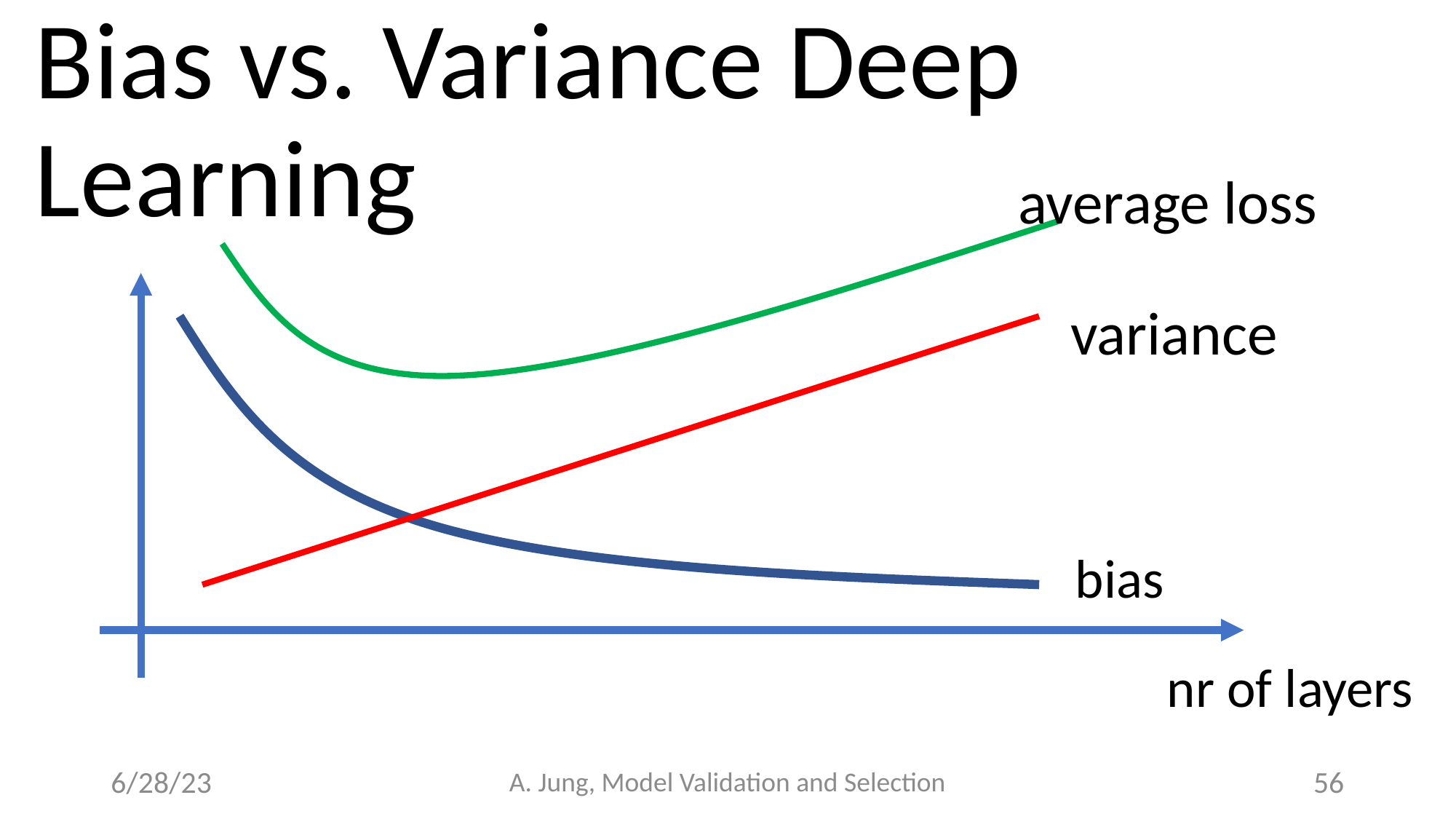

# Bias vs. Variance Deep Learning
average loss

variance

bias
nr of layers
6/28/23
A. Jung, Model Validation and Selection
56